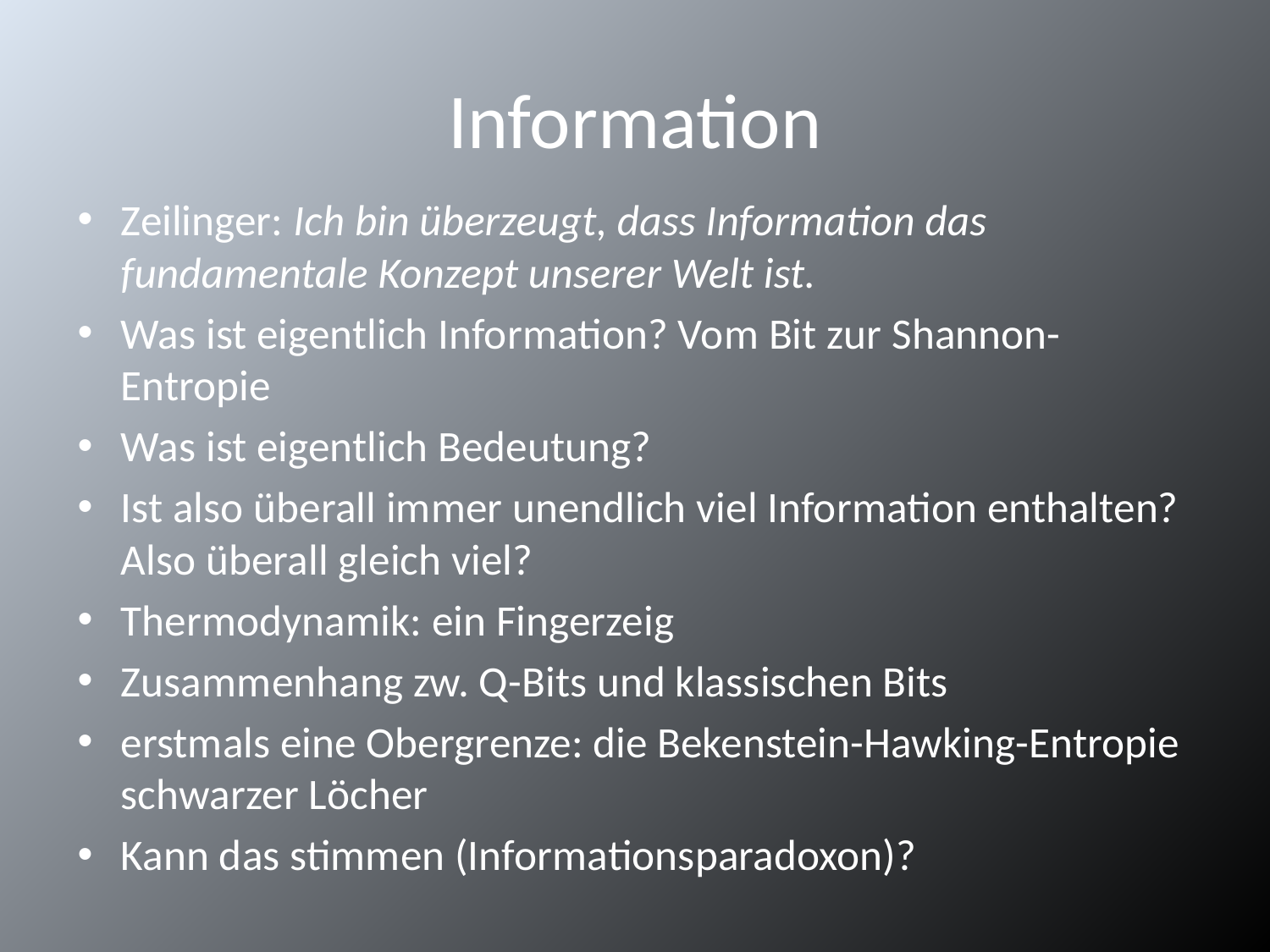

# Information
Zeilinger: Ich bin überzeugt, dass Information das fundamentale Konzept unserer Welt ist.
Was ist eigentlich Information? Vom Bit zur Shannon-Entropie
Was ist eigentlich Bedeutung?
Ist also überall immer unendlich viel Information enthalten? Also überall gleich viel?
Thermodynamik: ein Fingerzeig
Zusammenhang zw. Q-Bits und klassischen Bits
erstmals eine Obergrenze: die Bekenstein-Hawking-Entropie schwarzer Löcher
Kann das stimmen (Informationsparadoxon)?